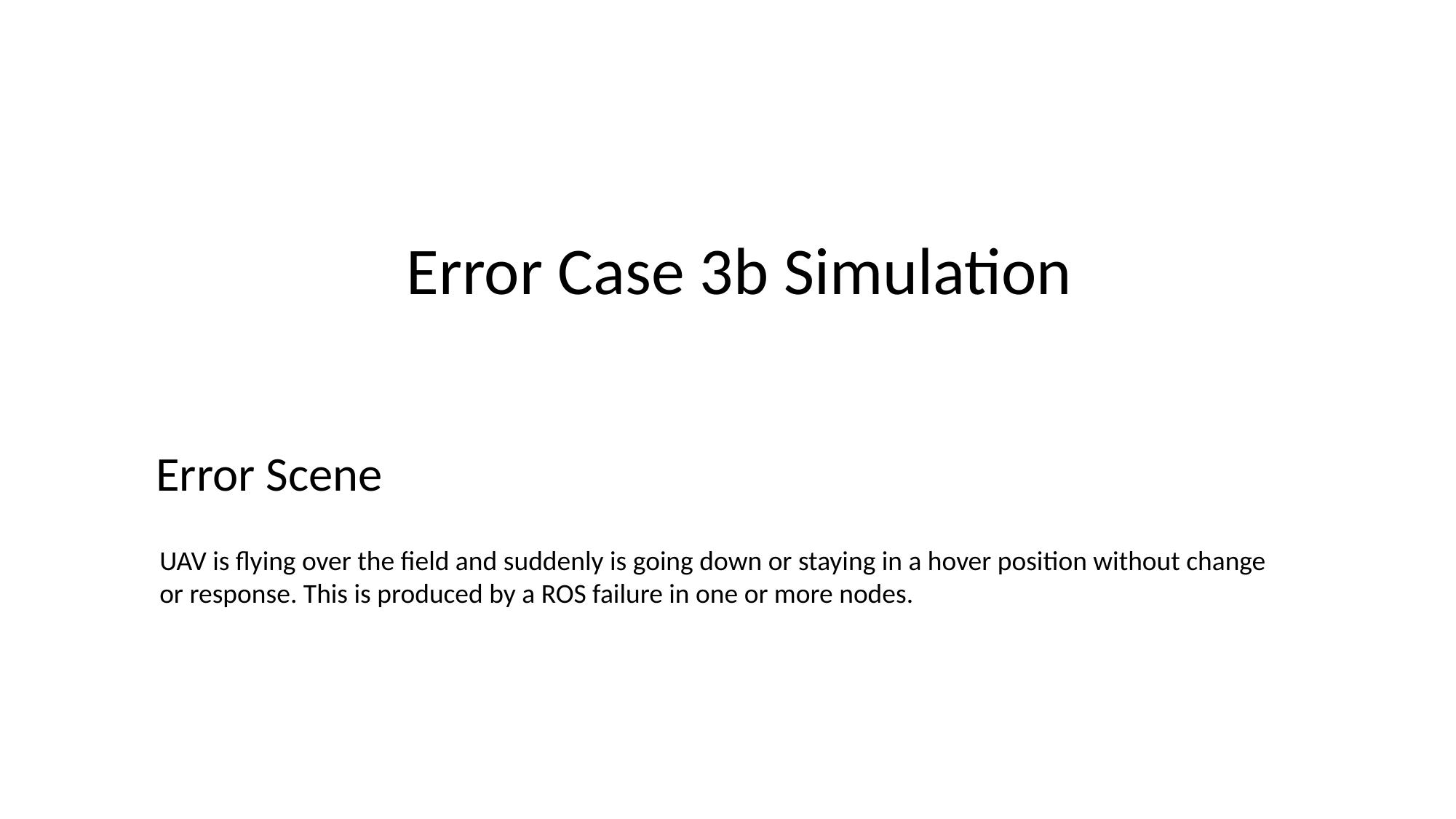

# Error Case 3b Simulation
Error Scene
UAV is flying over the field and suddenly is going down or staying in a hover position without change or response. This is produced by a ROS failure in one or more nodes.